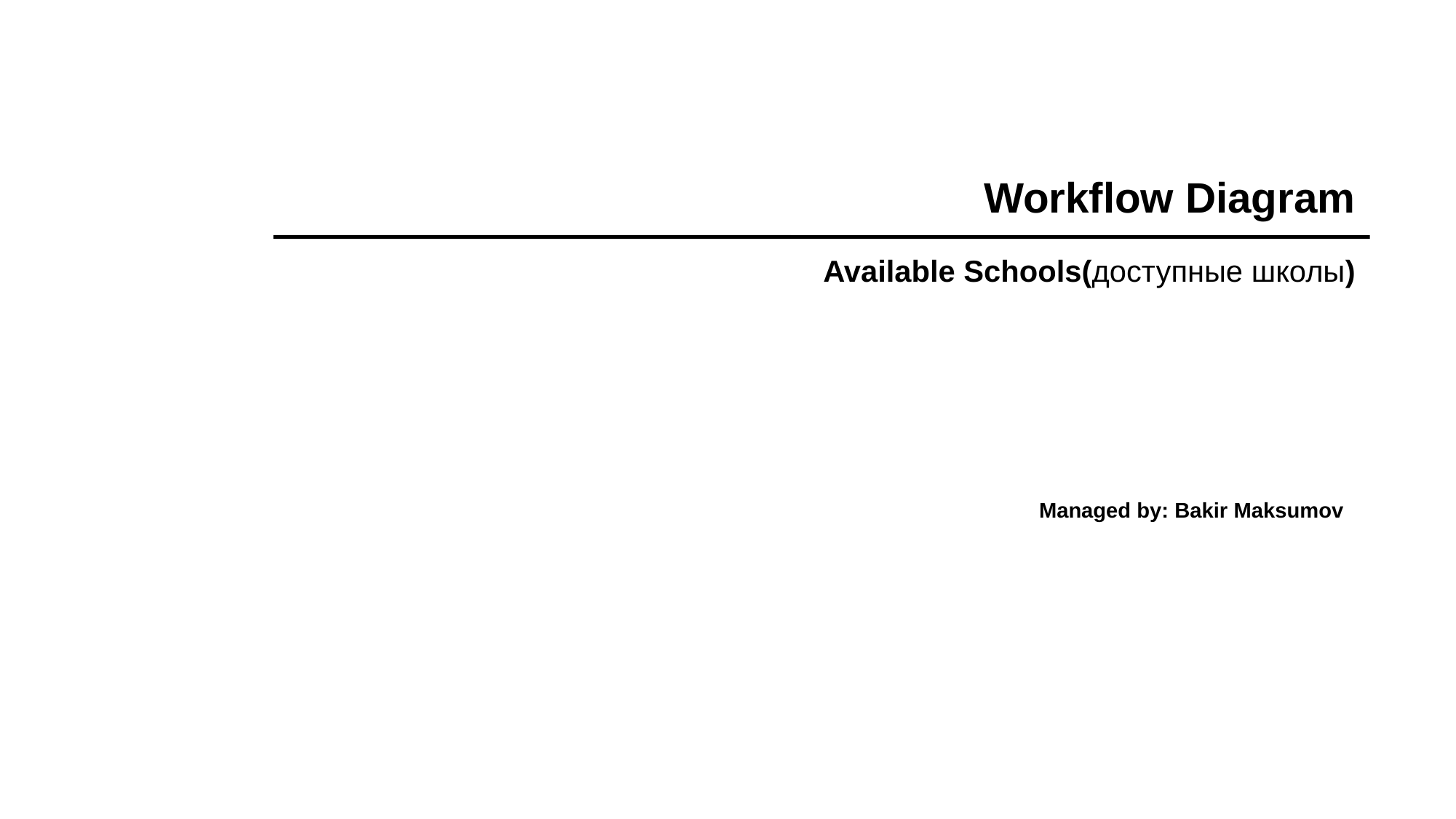

Workflow Diagram

| Available Schools(доступные школы) |
| --- |
| Managed by: Bakir Maksumov |
| --- |